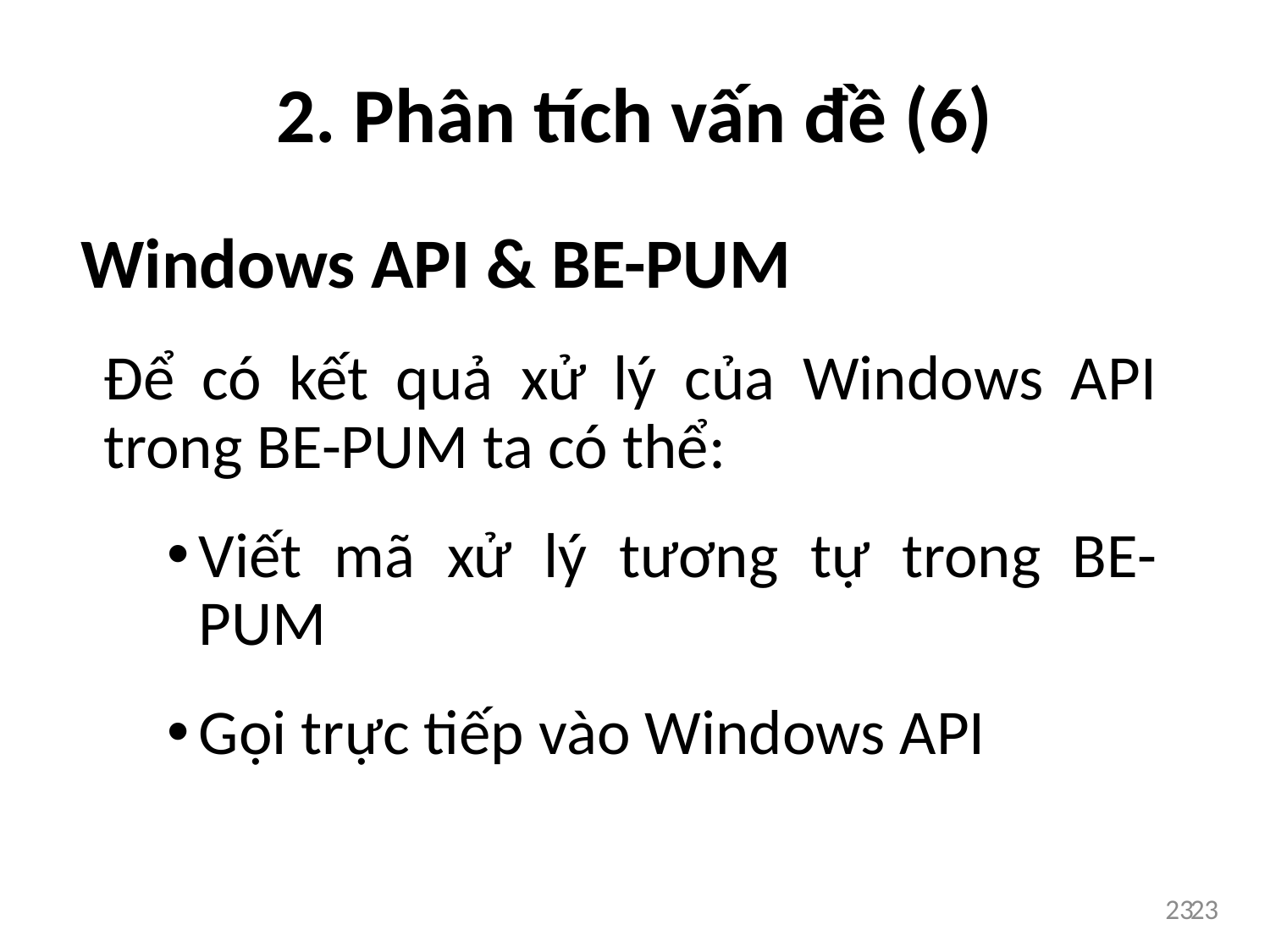

# 2. Phân tích vấn đề (6)
Windows API & BE-PUM
Để có kết quả xử lý của Windows API trong BE-PUM ta có thể:
Viết mã xử lý tương tự trong BE-PUM
Gọi trực tiếp vào Windows API
23
23